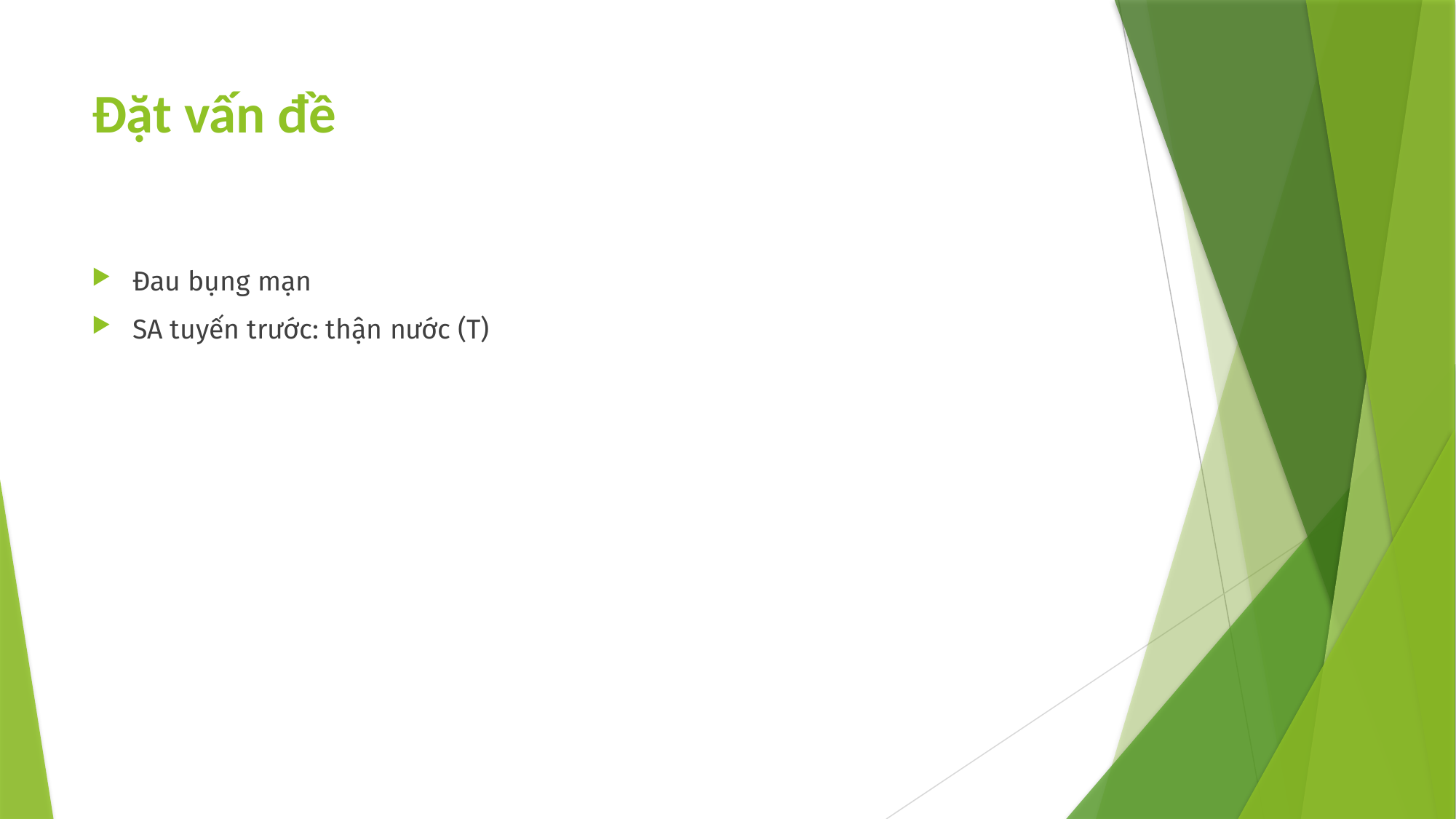

# Đặt vấn đề
Đau bụng mạn
SA tuyến trước: thận nước (T)